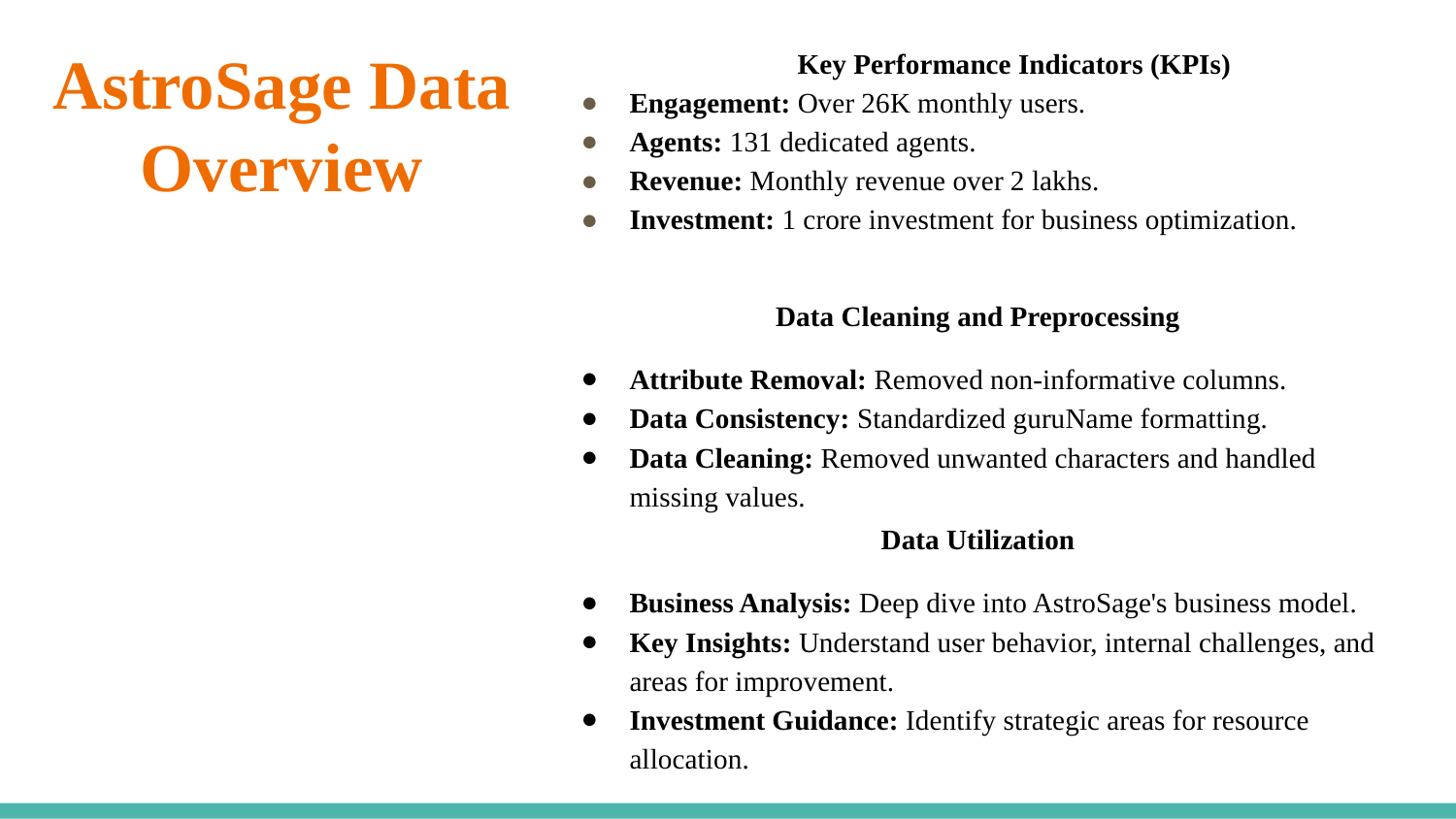

# AstroSage Data Overview
Key Performance Indicators (KPIs)
Engagement: Over 26K monthly users.
Agents: 131 dedicated agents.
Revenue: Monthly revenue over 2 lakhs.
Investment: 1 crore investment for business optimization.
Data Cleaning and Preprocessing
Attribute Removal: Removed non-informative columns.
Data Consistency: Standardized guruName formatting.
Data Cleaning: Removed unwanted characters and handled missing values.

Data Utilization
Business Analysis: Deep dive into AstroSage's business model.
Key Insights: Understand user behavior, internal challenges, and areas for improvement.
Investment Guidance: Identify strategic areas for resource allocation.